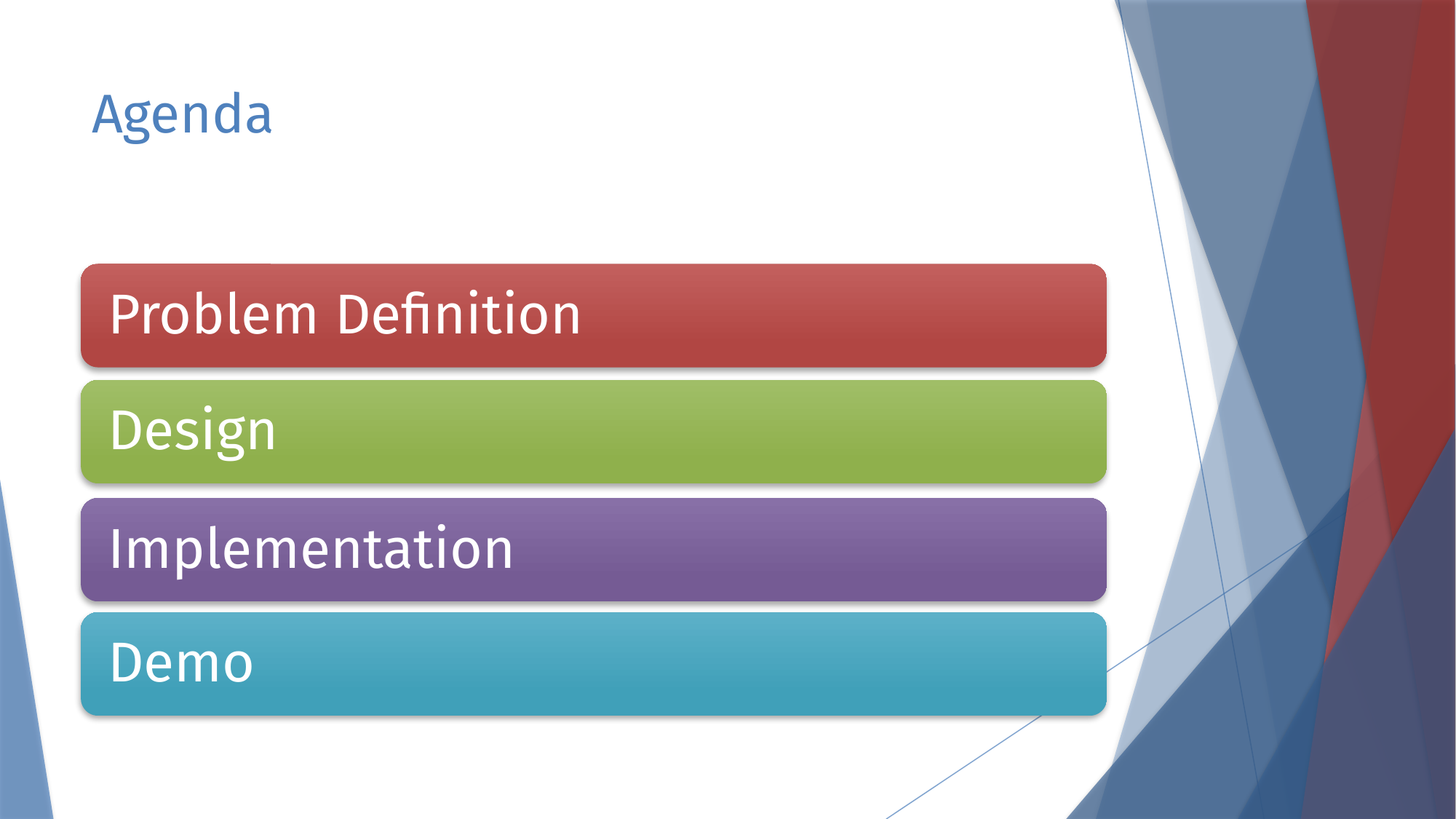

# Agenda
Problem Definition
Design
Implementation
Demo